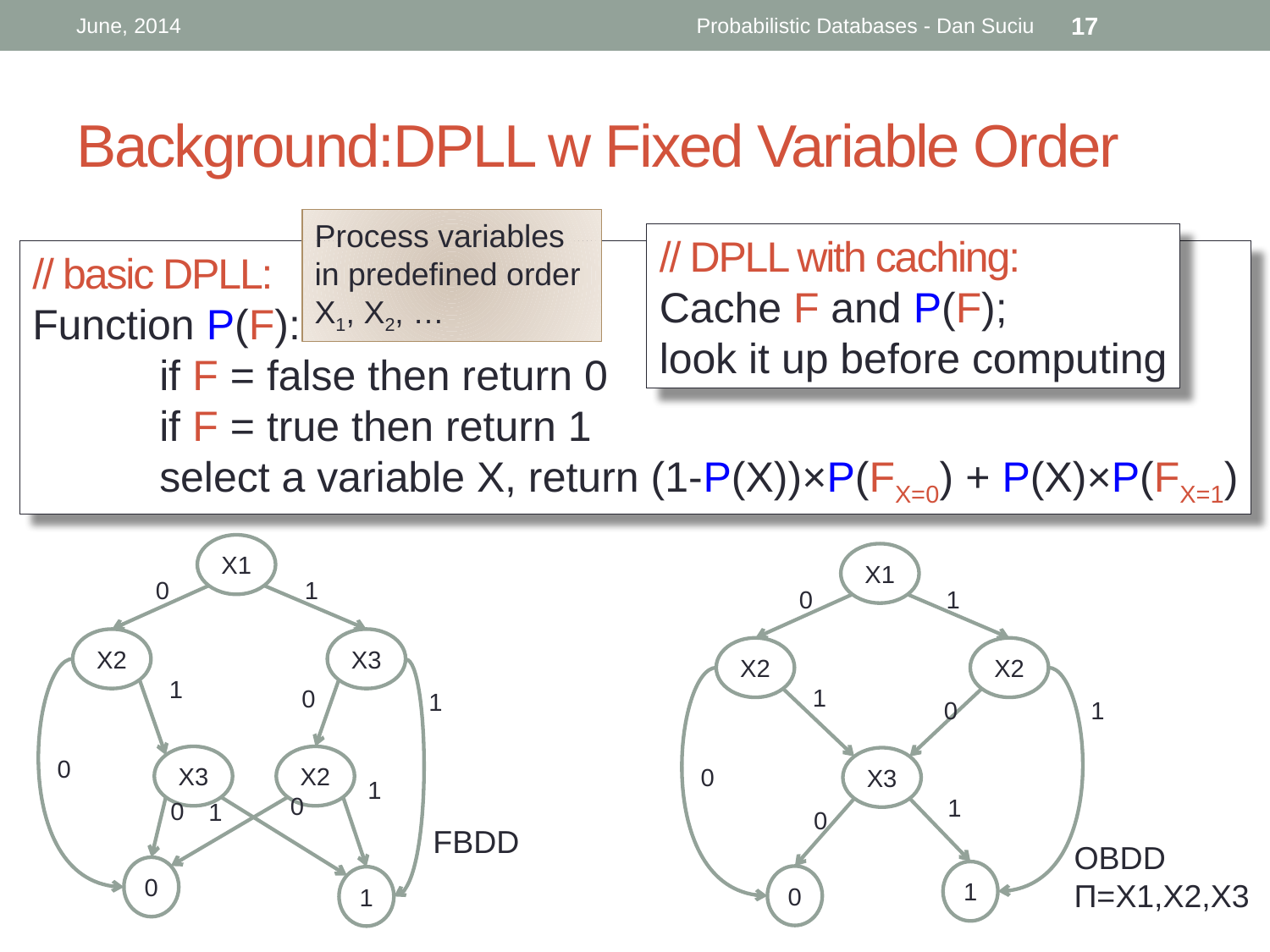

June, 2014
Probabilistic Databases - Dan Suciu
17
# Background:DPLL w Fixed Variable Order
Process variables
in predefined order
X1, X2, …
// DPLL with caching:
Cache F and P(F);
look it up before computing
// basic DPLL:
Function P(F):
	if F = false then return 0
	if F = true then return 1
	select a variable X, return (1-P(X))×P(FX=0) + P(X)×P(FX=1)
X1
X1
0
1
0
1
X2
X3
X2
X2
1
1
0
1
0
1
X3
X2
0
X3
0
1
0
1
0
1
0
FBDD
OBDD
Π=X1,X2,X3
0
1
0
1